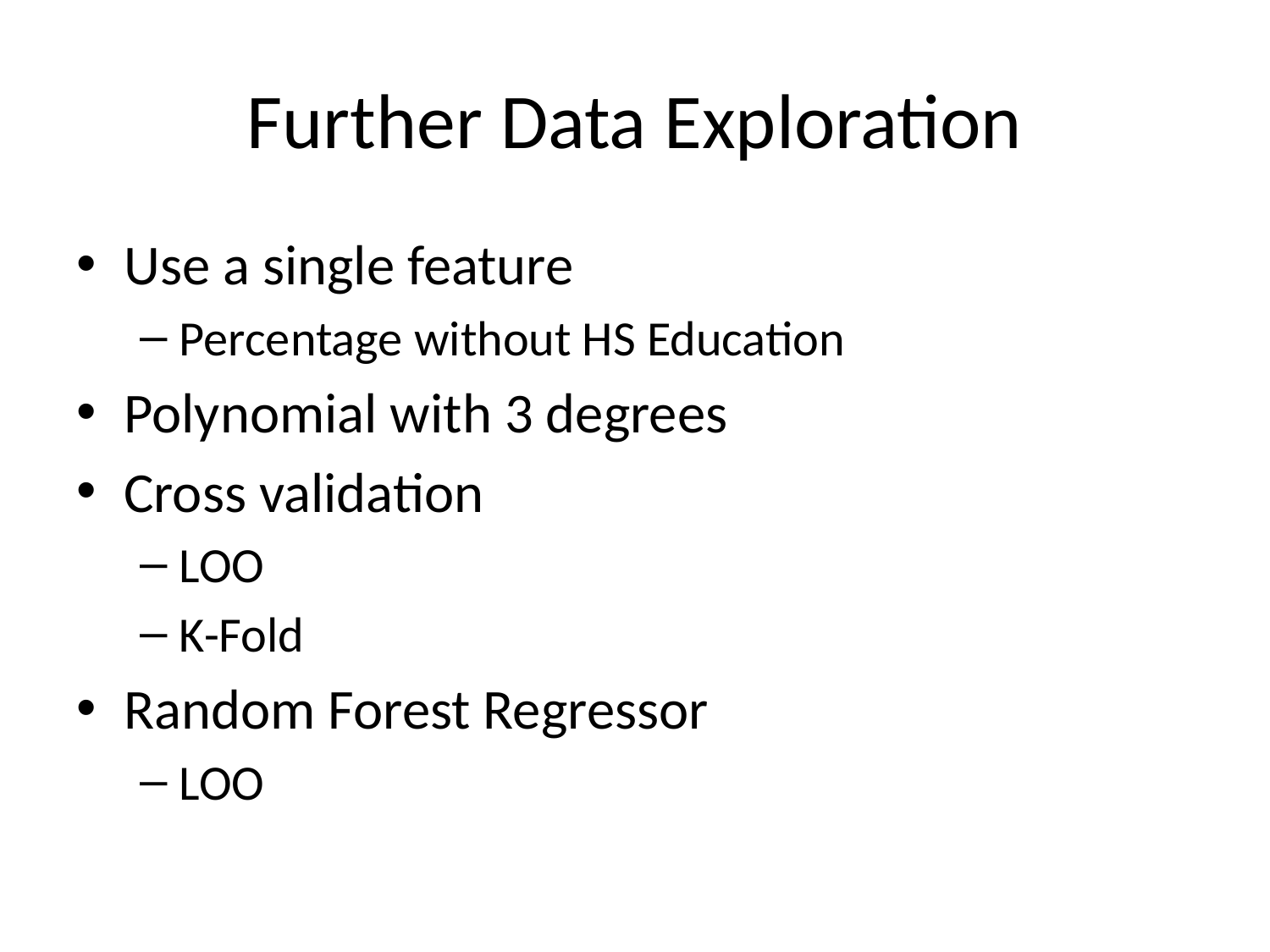

# Further Data Exploration
Use a single feature
Percentage without HS Education
Polynomial with 3 degrees
Cross validation
LOO
K-Fold
Random Forest Regressor
LOO